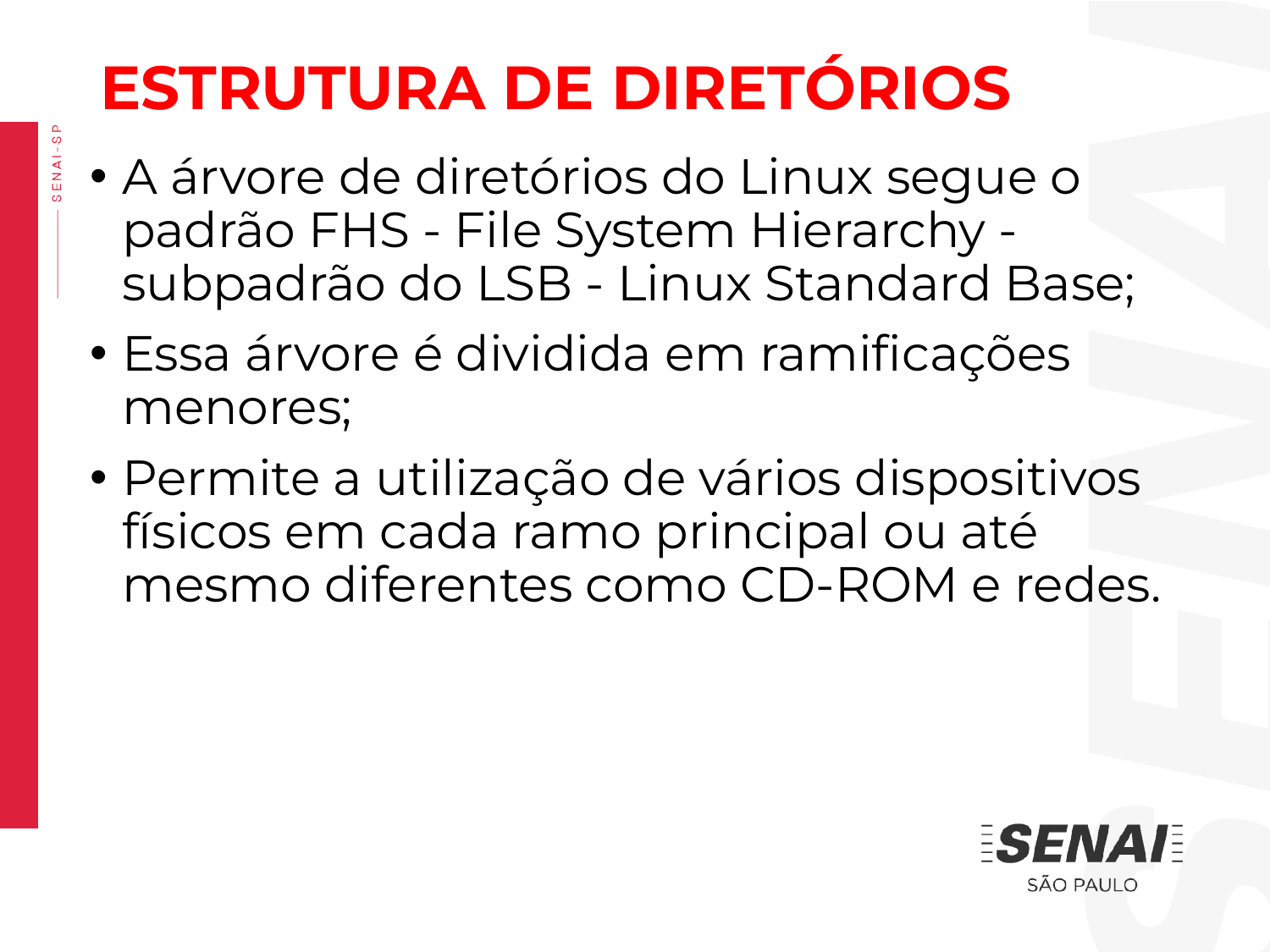

ESTRUTURA DE DIRETÓRIOS
A árvore de diretórios do Linux segue o padrão FHS - File System Hierarchy - subpadrão do LSB - Linux Standard Base;
Essa árvore é dividida em ramificações menores;
Permite a utilização de vários dispositivos físicos em cada ramo principal ou até mesmo diferentes como CD-ROM e redes.